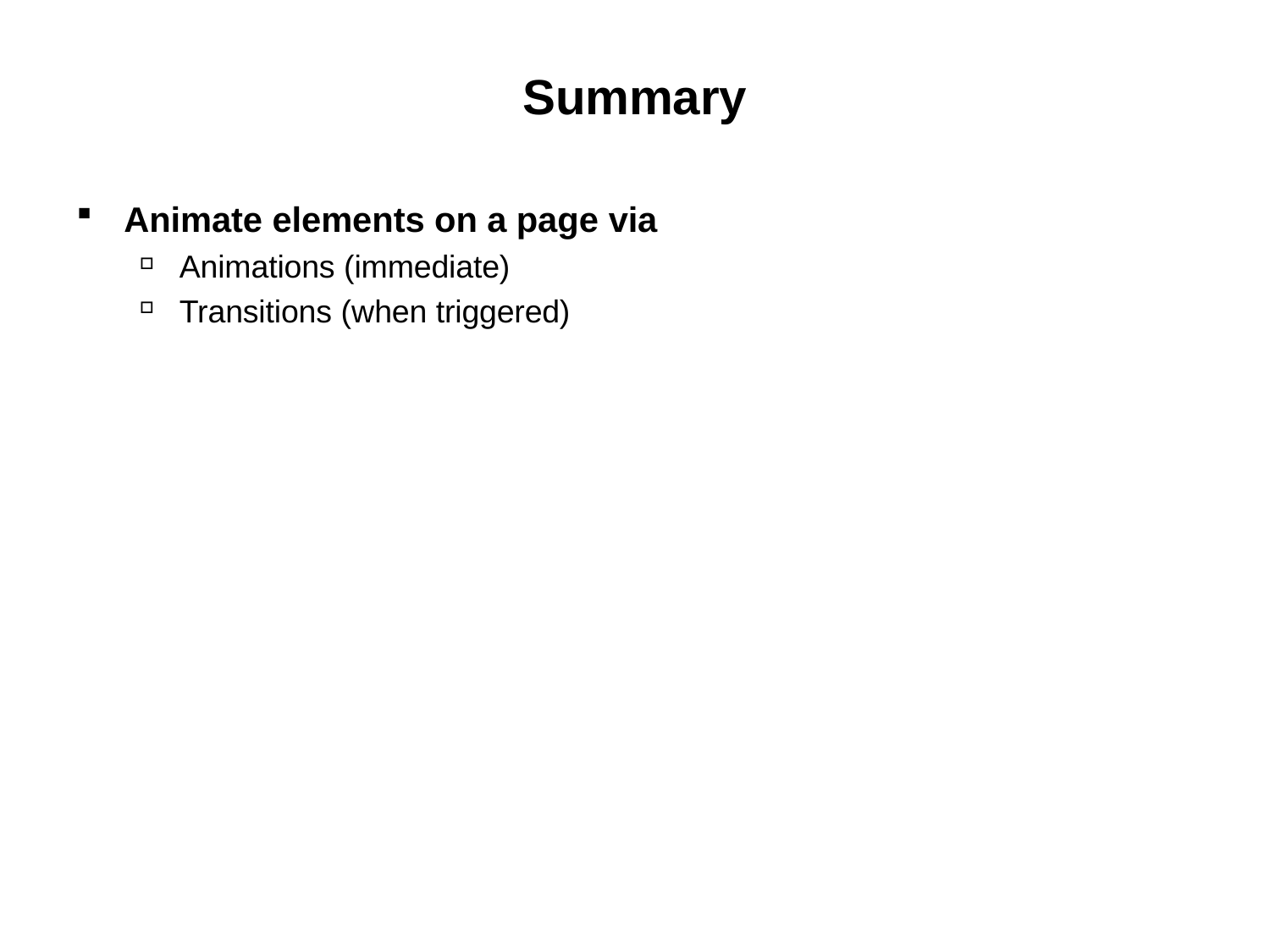

# Summary
Animate elements on a page via
Animations (immediate)
Transitions (when triggered)
14